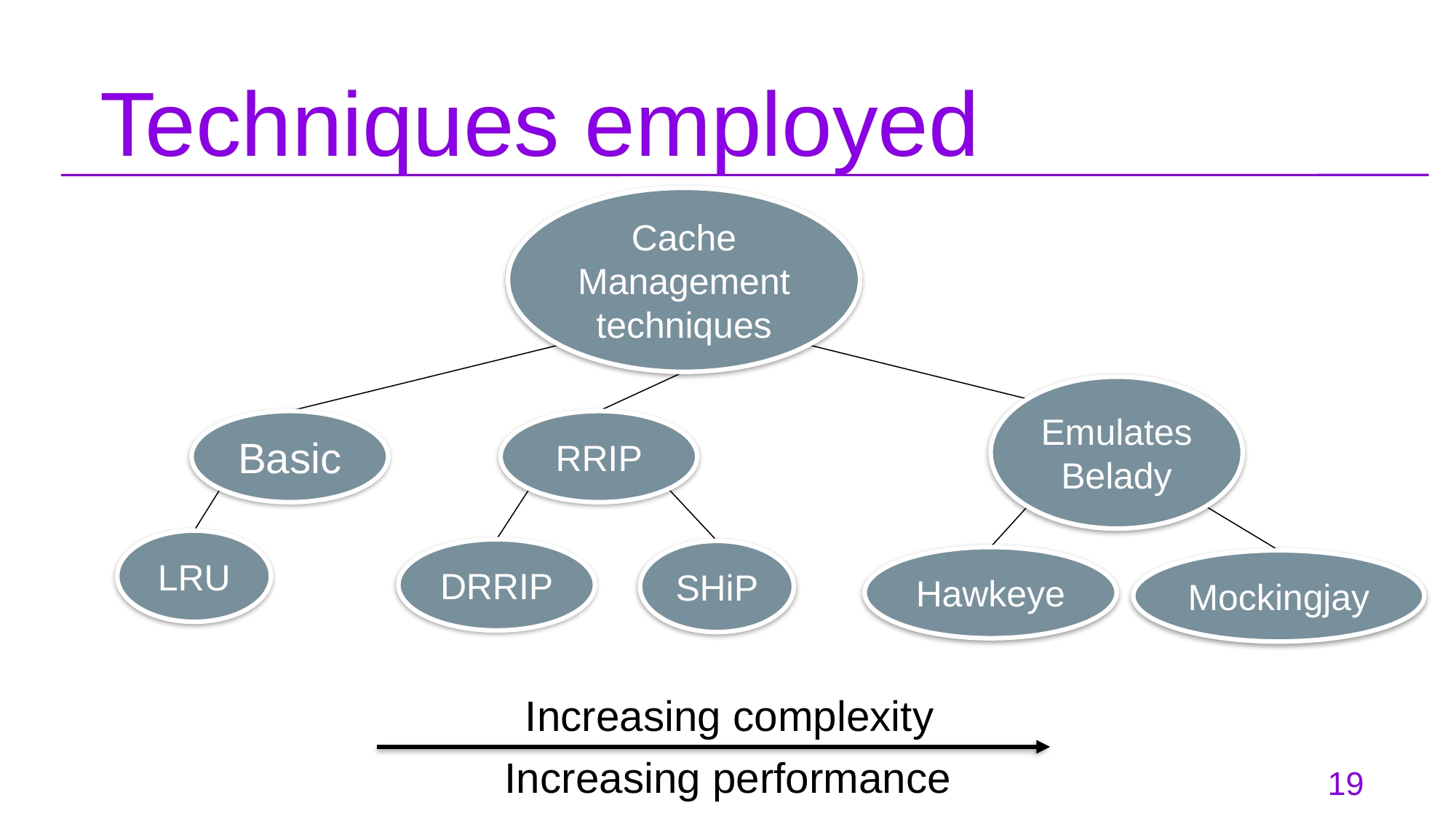

# Techniques employed
Cache Management techniques
Emulates Belady
Basic
RRIP
LRU
DRRIP
SHiP
Hawkeye
Mockingjay
Increasing complexity
Increasing performance
19